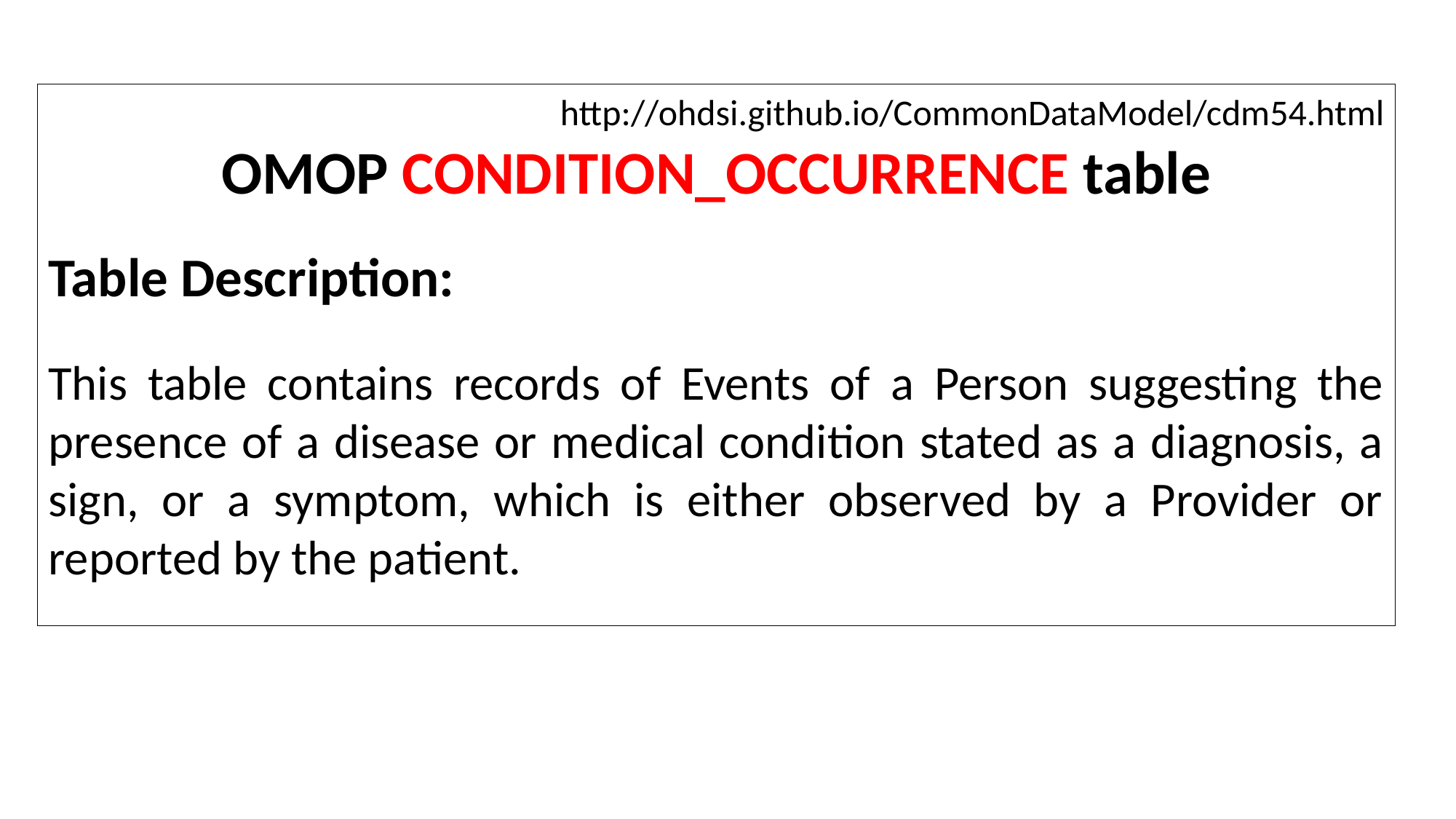

http://ohdsi.github.io/CommonDataModel/cdm54.html
OMOP CONDITION_OCCURRENCE table

Table Description:

This table contains records of Events of a Person suggesting the presence of a disease or medical condition stated as a diagnosis, a sign, or a symptom, which is either observed by a Provider or reported by the patient.